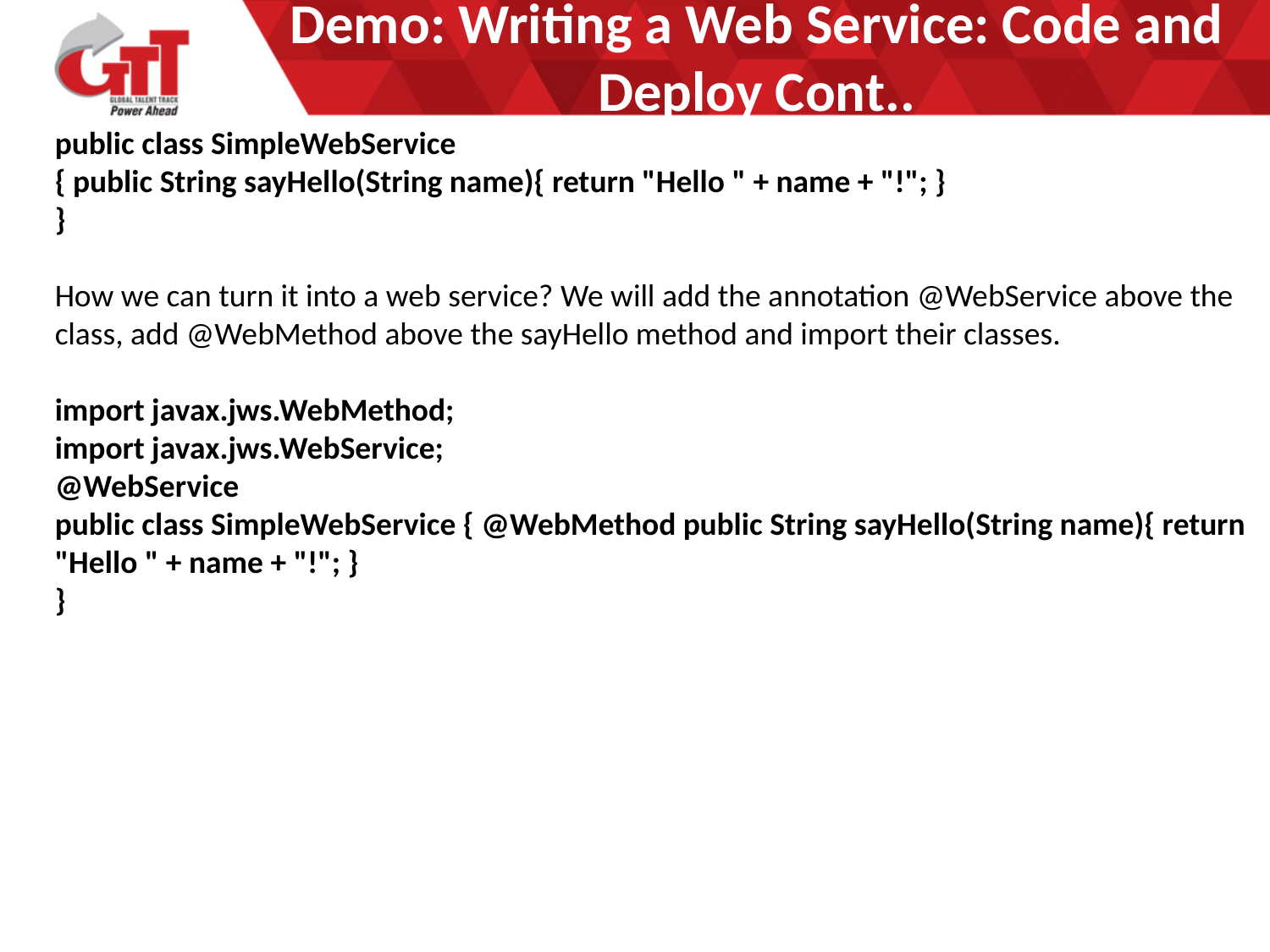

# Demo: Writing a Web Service: Code and Deploy Cont..
public class SimpleWebService
{ public String sayHello(String name){ return "Hello " + name + "!"; }
}

How we can turn it into a web service? We will add the annotation @WebService above the class, add @WebMethod above the sayHello method and import their classes.

import javax.jws.WebMethod;
import javax.jws.WebService;
@WebService
public class SimpleWebService { @WebMethod public String sayHello(String name){ return "Hello " + name + "!"; }
}